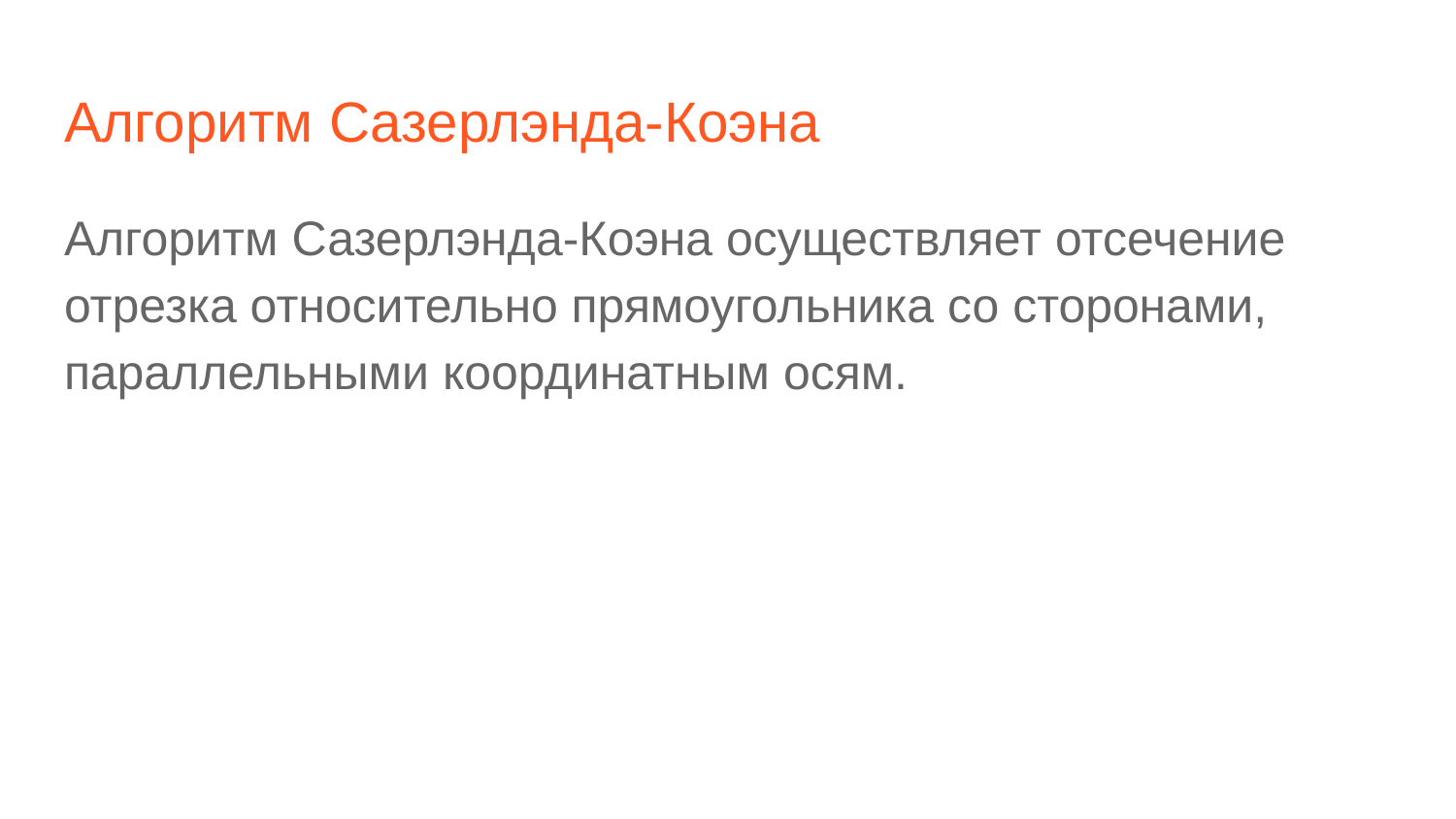

# Алгоритм Сазерлэнда-Коэна
Алгоритм Сазерлэнда-Коэна осуществляет отсечение отрезка относительно прямоугольника со сторонами, параллельными координатным осям.